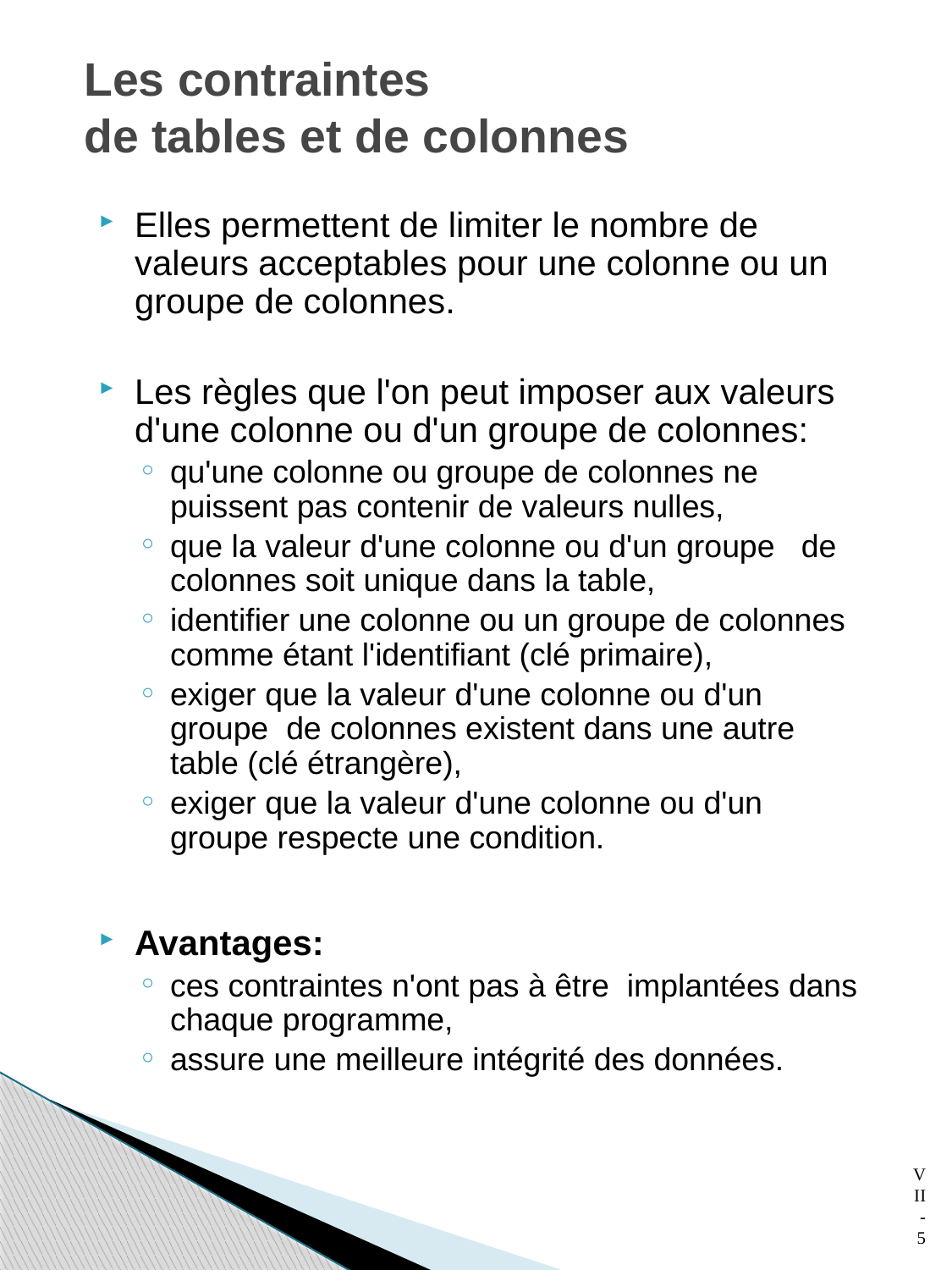

# Les contraintes de tables et de colonnes
Elles permettent de limiter le nombre de valeurs acceptables pour une colonne ou un groupe de colonnes.

Les règles que l'on peut imposer aux valeurs d'une colonne ou d'un groupe de colonnes:
qu'une colonne ou groupe de colonnes ne        puissent pas contenir de valeurs nulles,
que la valeur d'une colonne ou d'un groupe   de colonnes soit unique dans la table,
identifier une colonne ou un groupe de colonnes  comme étant l'identifiant (clé primaire),
exiger que la valeur d'une colonne ou d'un groupe  de colonnes existent dans une autre table (clé étrangère),
exiger que la valeur d'une colonne ou d'un groupe respecte une condition.

Avantages:
ces contraintes n'ont pas à être  implantées dans chaque programme,
assure une meilleure intégrité des données.
5